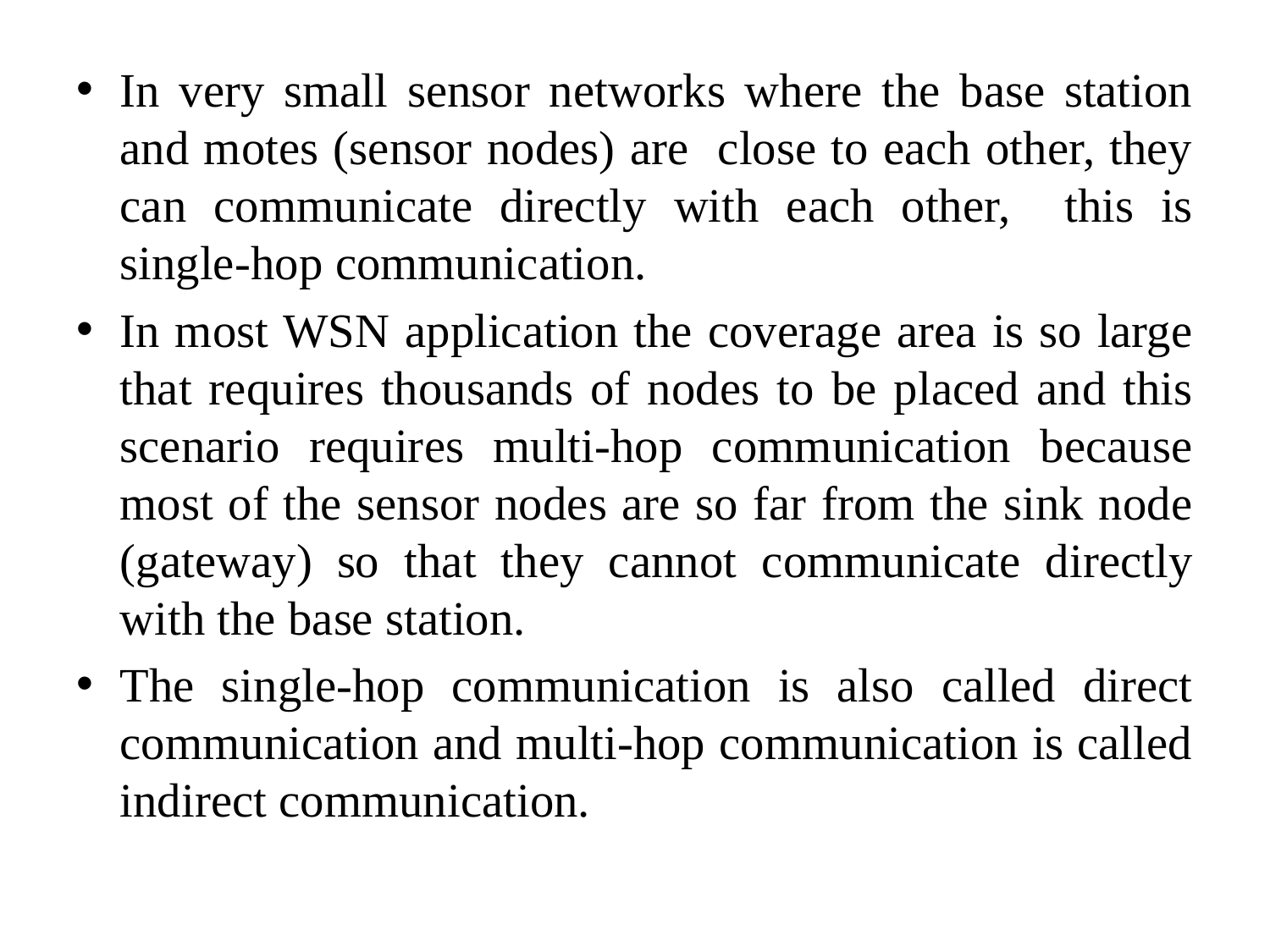

#
In very small sensor networks where the base station and motes (sensor nodes) are  close to each other, they can communicate directly with each other,  this is single-hop communication.
In most WSN application the coverage area is so large that requires thousands of nodes to be placed and this scenario requires multi-hop communication because most of the sensor nodes are so far from the sink node (gateway) so that they cannot communicate directly with the base station.
The single-hop communication is also called direct communication and multi-hop communication is called indirect communication.